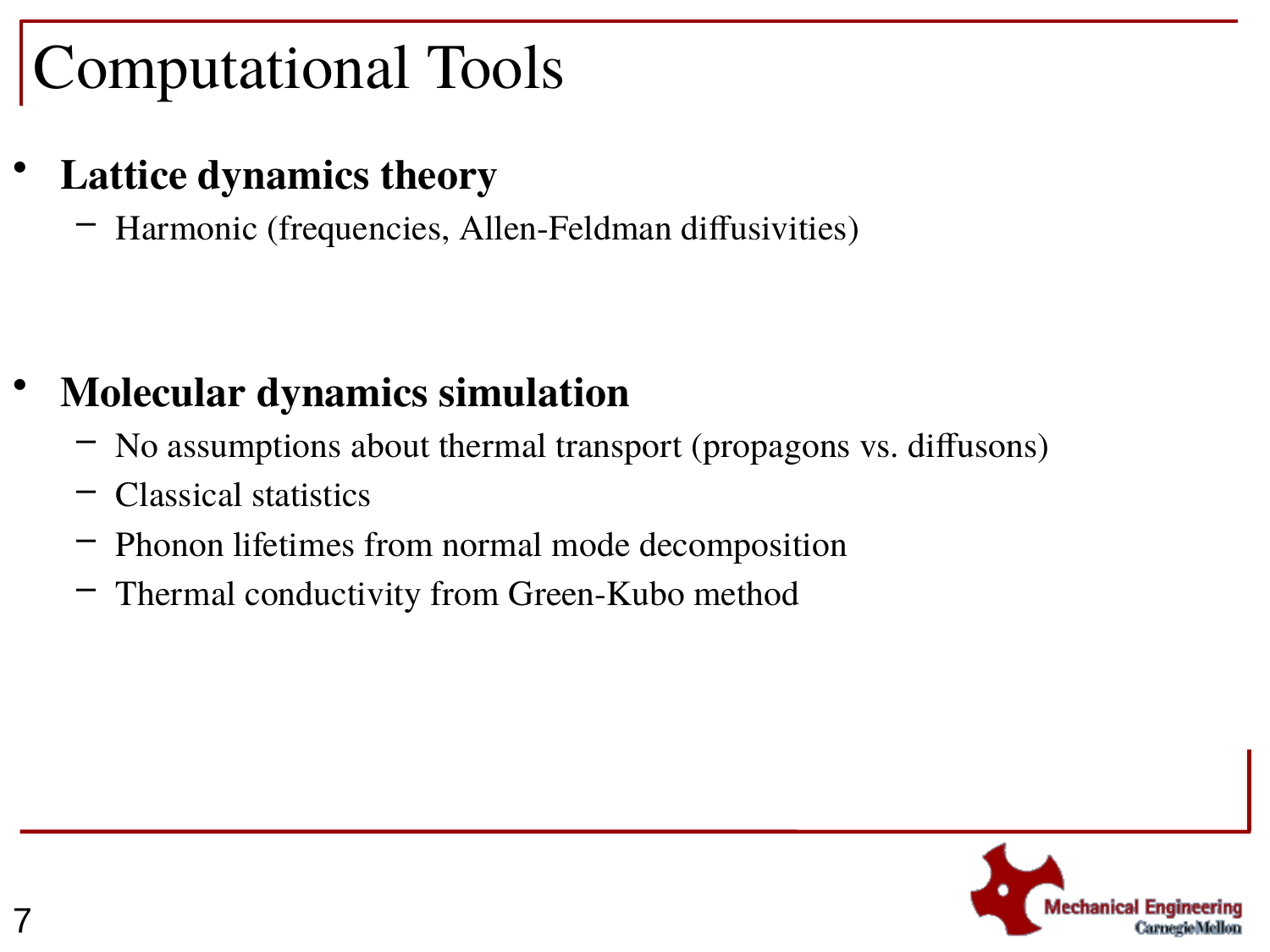

# Computational Tools
Lattice dynamics theory
Harmonic (frequencies, Allen-Feldman diffusivities)

Molecular dynamics simulation
No assumptions about thermal transport (propagons vs. diffusons)
Classical statistics
Phonon lifetimes from normal mode decomposition
Thermal conductivity from Green-Kubo method